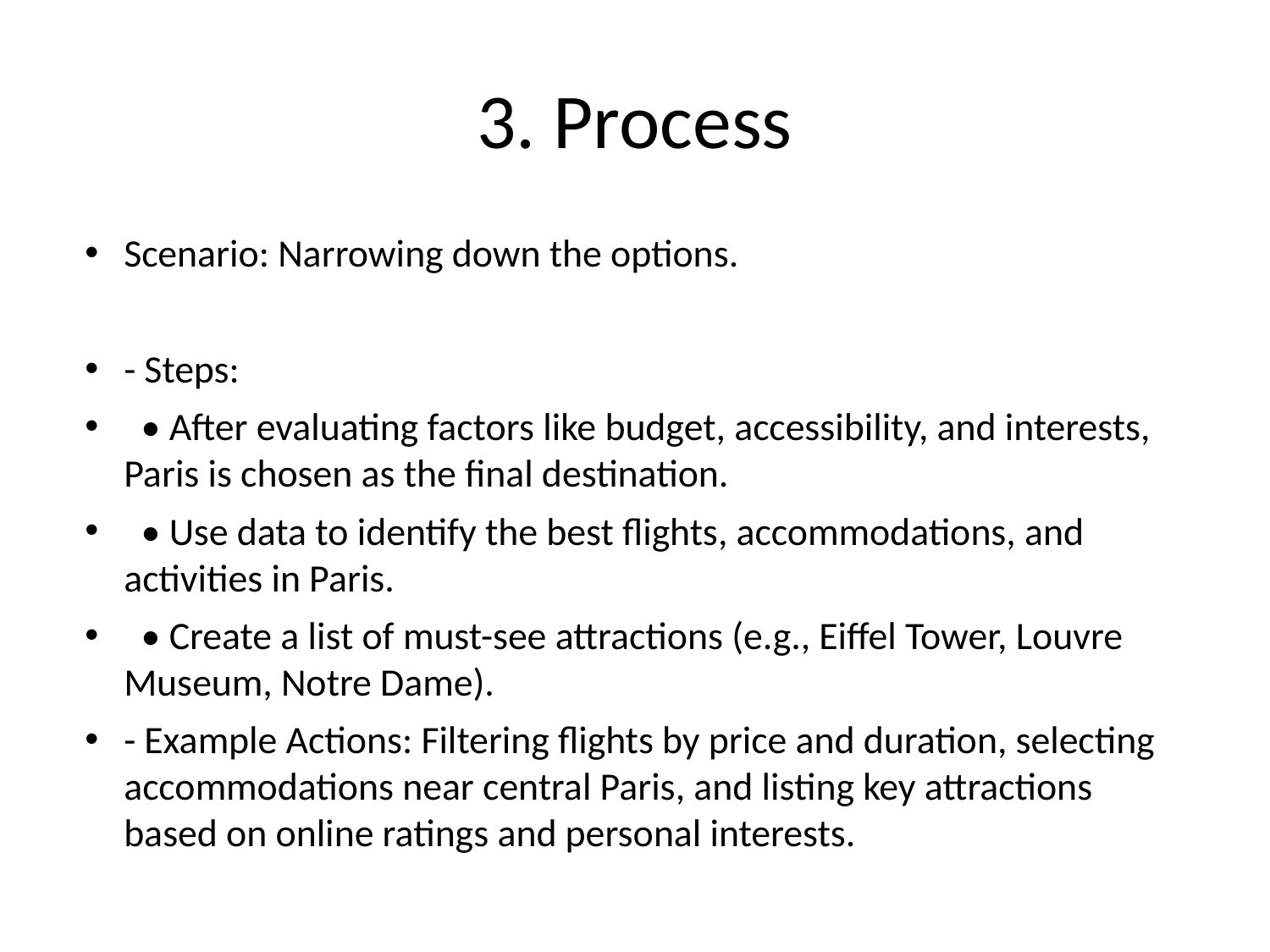

# 3. Process
Scenario: Narrowing down the options.

- Steps:
  • After evaluating factors like budget, accessibility, and interests, Paris is chosen as the final destination.
  • Use data to identify the best flights, accommodations, and activities in Paris.
  • Create a list of must-see attractions (e.g., Eiffel Tower, Louvre Museum, Notre Dame).
- Example Actions: Filtering flights by price and duration, selecting accommodations near central Paris, and listing key attractions based on online ratings and personal interests.